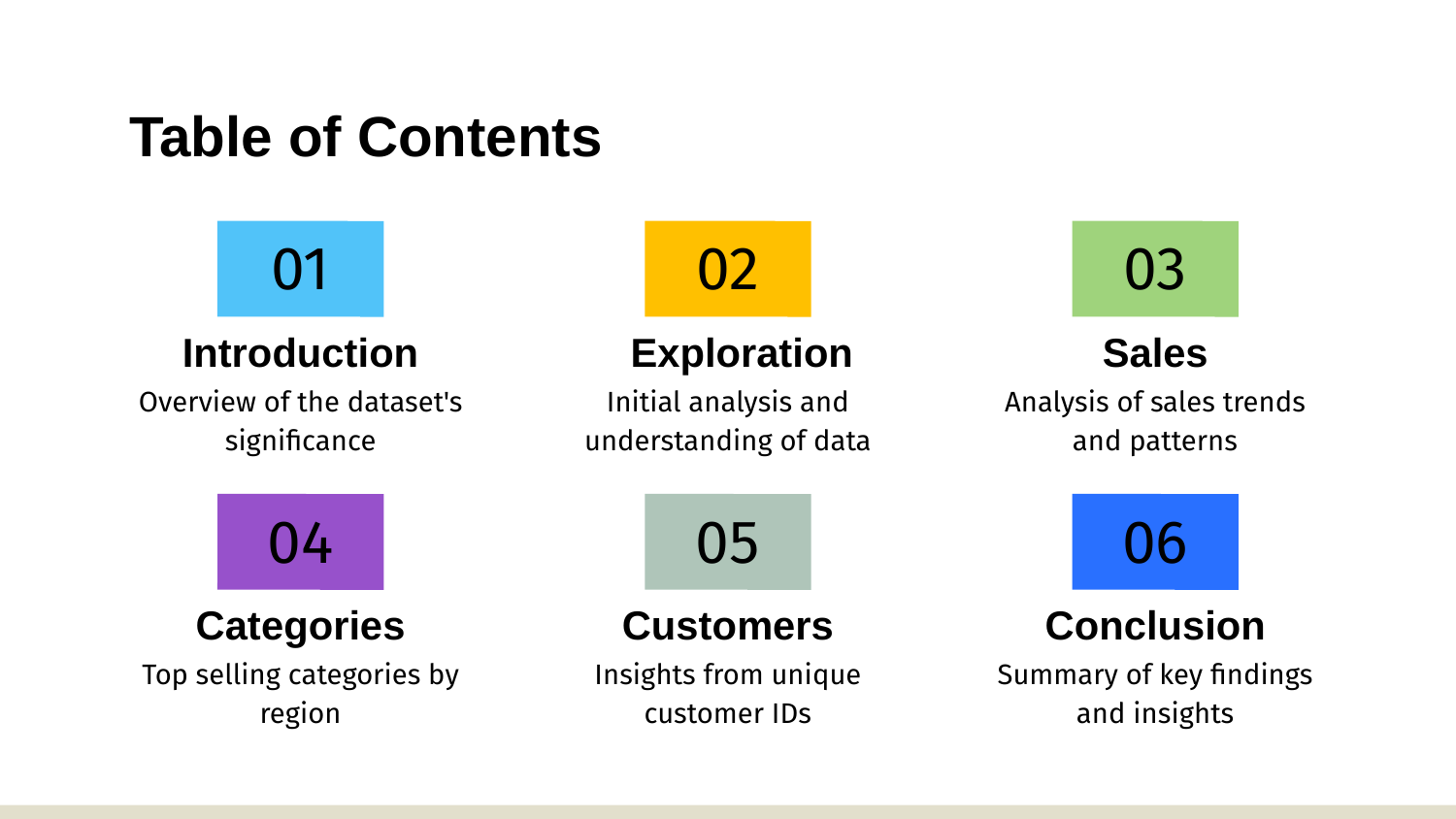

Table of Contents
01
02
03
Introduction
Exploration
Sales
Overview of the dataset's significance
Initial analysis and understanding of data
Analysis of sales trends and patterns
04
05
06
Categories
Customers
Conclusion
Top selling categories by region
Insights from unique customer IDs
Summary of key findings and insights